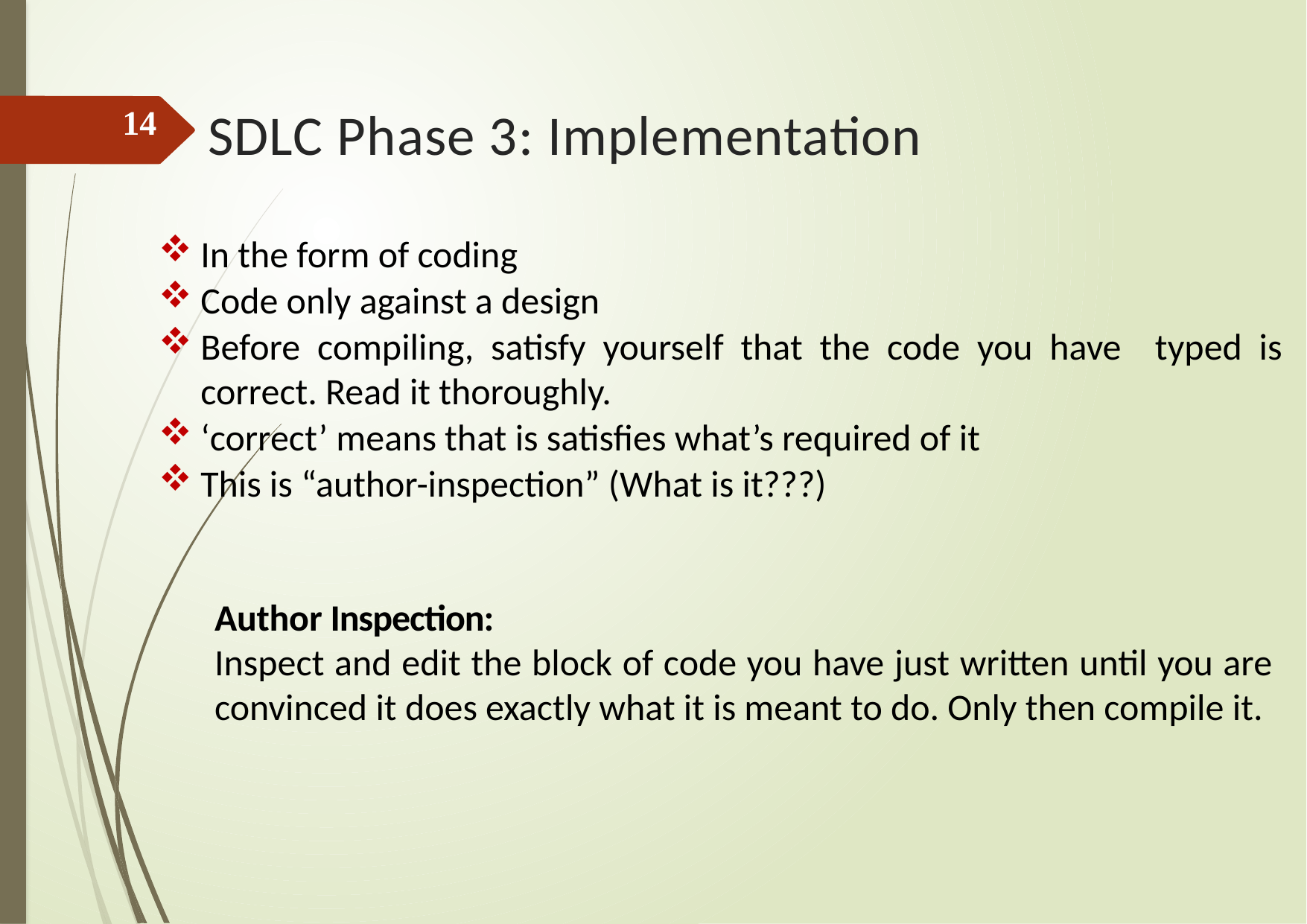

# SDLC Phase 3: Implementation
14
In the form of coding
Code only against a design
Before compiling, satisfy yourself that the code you have  typed is correct. Read it thoroughly.
‘correct’ means that is satisfies what’s required of it
This is “author-inspection” (What is it???)

Author Inspection:
Inspect and edit the block of code you have just written until you are  convinced it does exactly what it is meant to do. Only then compile it.